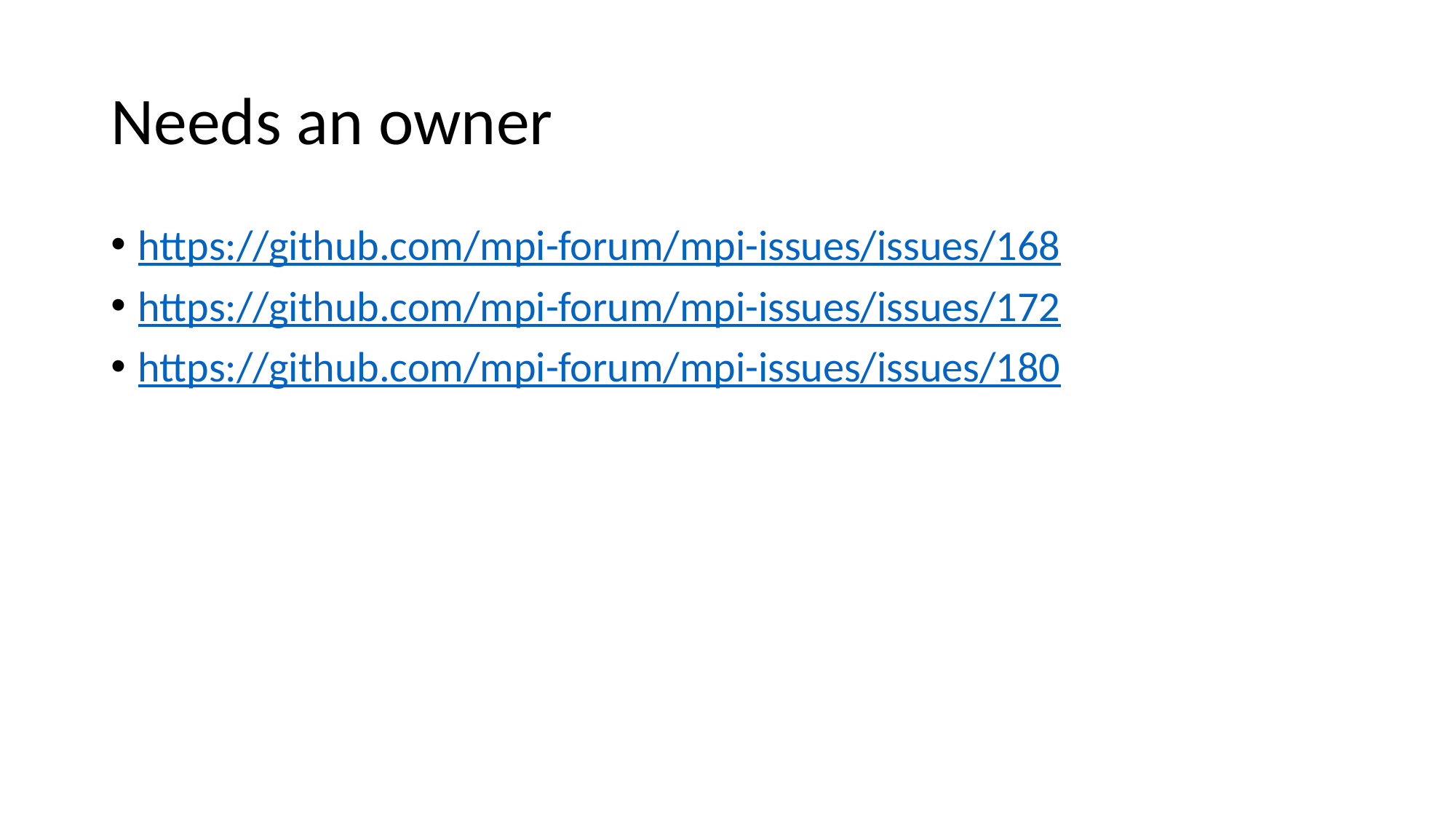

# Needs an owner
https://github.com/mpi-forum/mpi-issues/issues/168
https://github.com/mpi-forum/mpi-issues/issues/172
https://github.com/mpi-forum/mpi-issues/issues/180